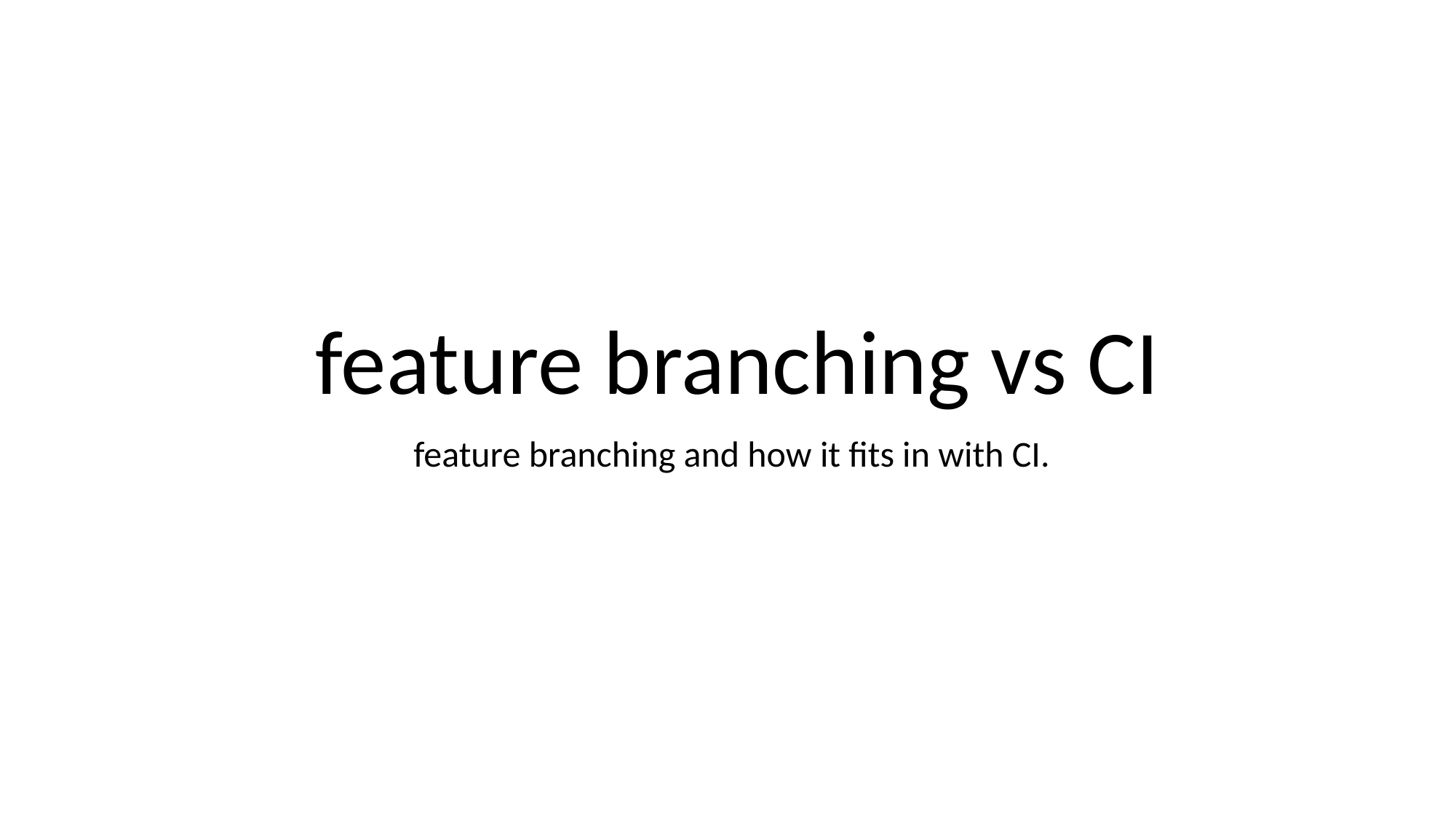

# feature branching vs CI
 feature branching and how it fits in with CI.